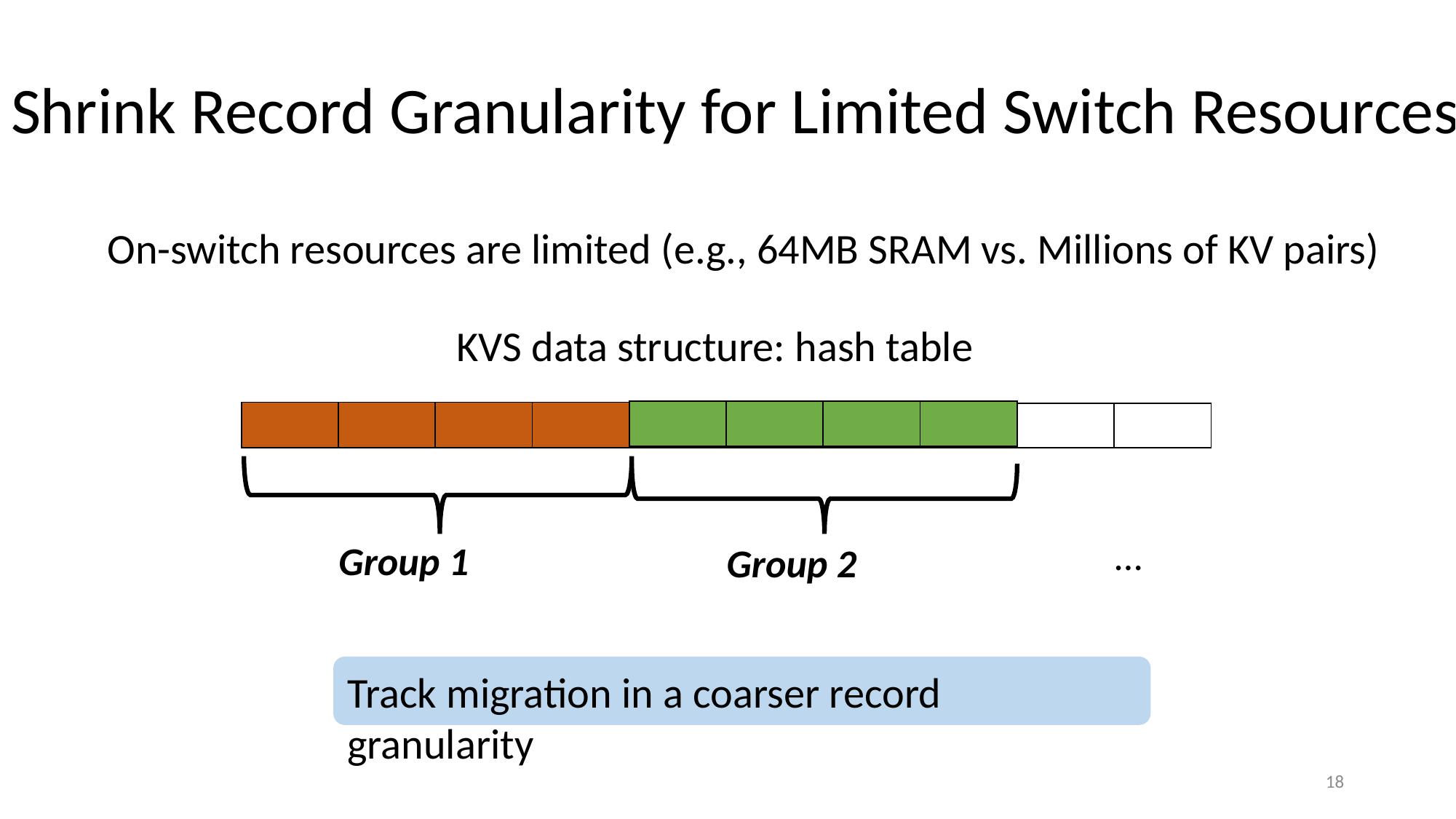

# Shrink Record Granularity for Limited Switch Resources
On-switch resources are limited (e.g., 64MB SRAM vs. Millions of KV pairs)

KVS data structure: hash table
|  |  |  |  |
| --- | --- | --- | --- |
|  |  |  |  |
| --- | --- | --- | --- |
|  |  |  |  |  |  |  |  |  |  |
| --- | --- | --- | --- | --- | --- | --- | --- | --- | --- |
…
Group 1
Group 2
Track migration in a coarser record granularity
18